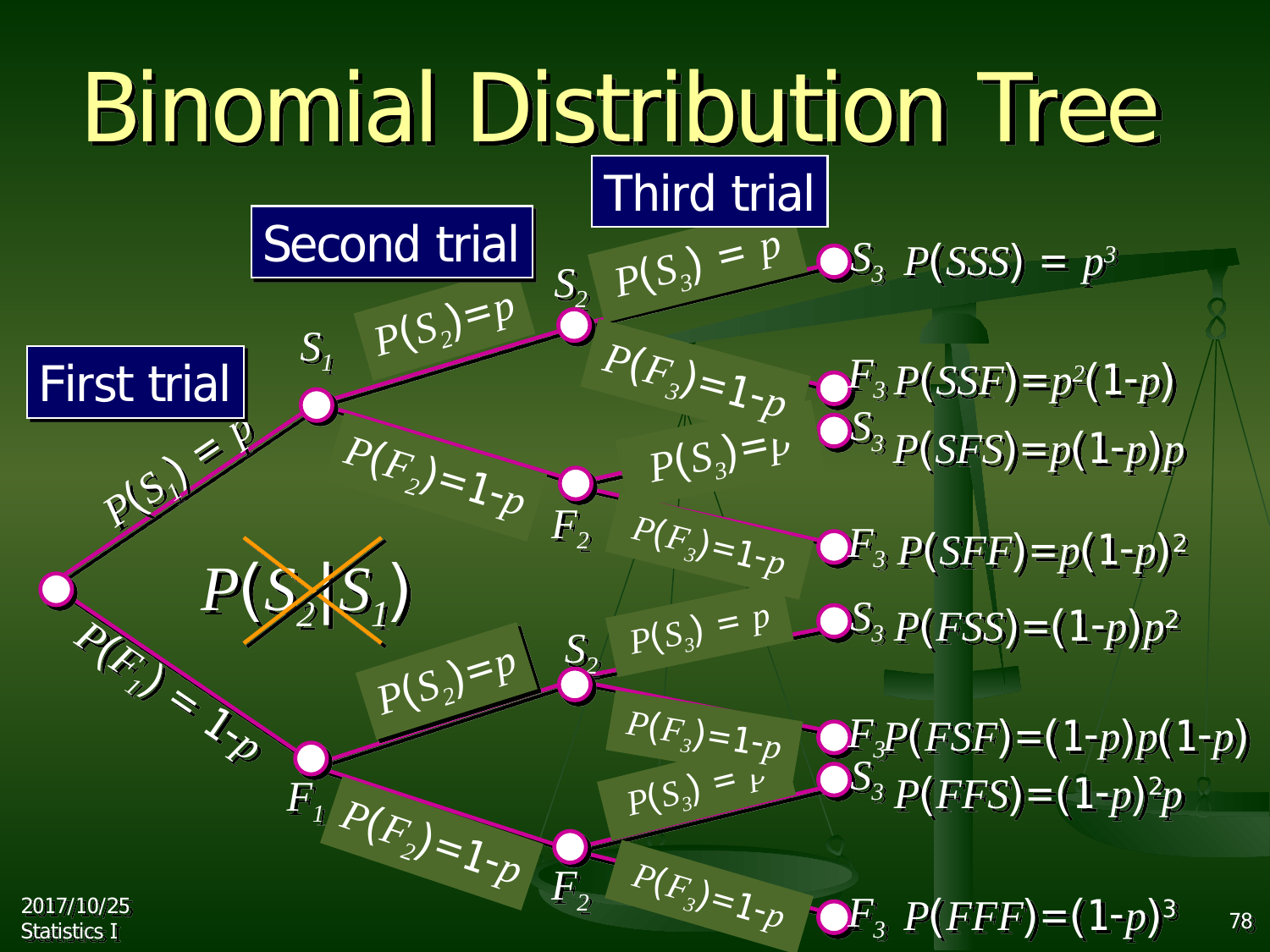

# Binomial Distribution Tree
Third trial
Second trial
S3
P(SSS) = p3
P(S3|S2,S1)
P(S3) = p

S2
P(S2|S1)
P(S2)=p

S1
F3
P(F3|S2,S1)
P(SSF)=p2(1-p)
First trial
P(F3)=1-p

S3
P(SFS)=p(1-p)p
P(S3)=p
P(F2|S1)
P(S3|F2,S1)
P(S1) = p
P(F2)=1-p
F2
F3
P(F3|F2,S1)
P(SFF)=p(1-p)2
P(F3)=1-p

P(S2|S1)
S3
P(FSS)=(1-p)p2
P(S3|S2,F1)
P(S3) = p
S2
P(S2|F1)
P(S2)=p
P(F1) = 1-p
P(FSF)=(1-p)p(1-p)
F3
P(F3|S2,F1)
P(F3)=1-p
S3
P(S3|F2,F1)
P(FFS)=(1-p)2p
P(S3) = p
F1
P(F2)=1-p
P(F2|F1)
F2
P(F3|F2,F1)
P(F3)=1-p
P(FFF)=(1-p)3
F3
2017/10/25
Statistics I
78